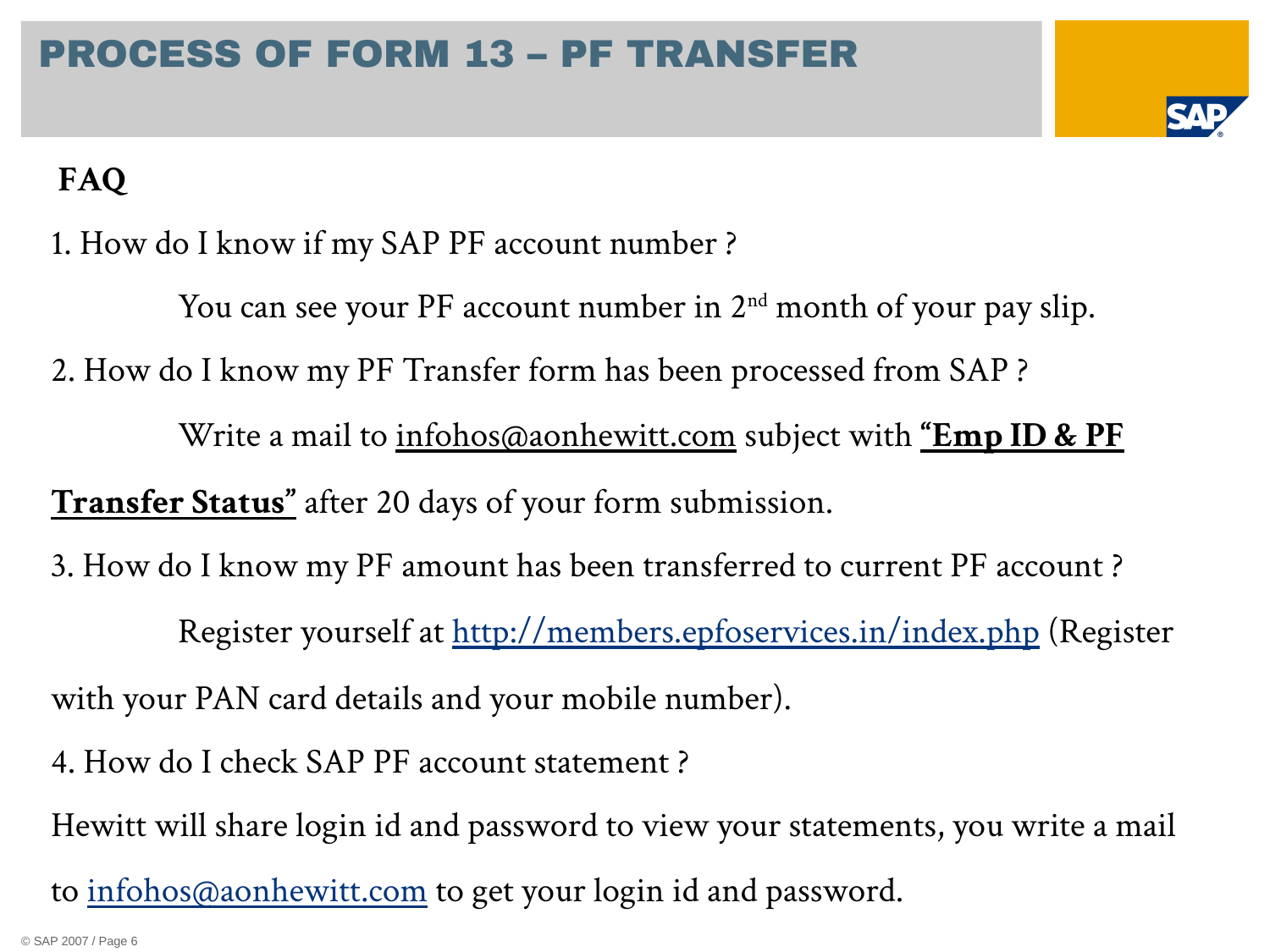

PROCESS OF FORM 13 – PF TRANSFER
 FAQ
1. How do I know if my SAP PF account number ?
	You can see your PF account number in 2nd month of your pay slip.
2. How do I know my PF Transfer form has been processed from SAP ?
	Write a mail to infohos@aonhewitt.com subject with “Emp ID & PF Transfer Status” after 20 days of your form submission.
3. How do I know my PF amount has been transferred to current PF account ?
	Register yourself at http://members.epfoservices.in/index.php (Register with your PAN card details and your mobile number).
4. How do I check SAP PF account statement ?
Hewitt will share login id and password to view your statements, you write a mail to infohos@aonhewitt.com to get your login id and password.

© SAP 2007 / Page 6